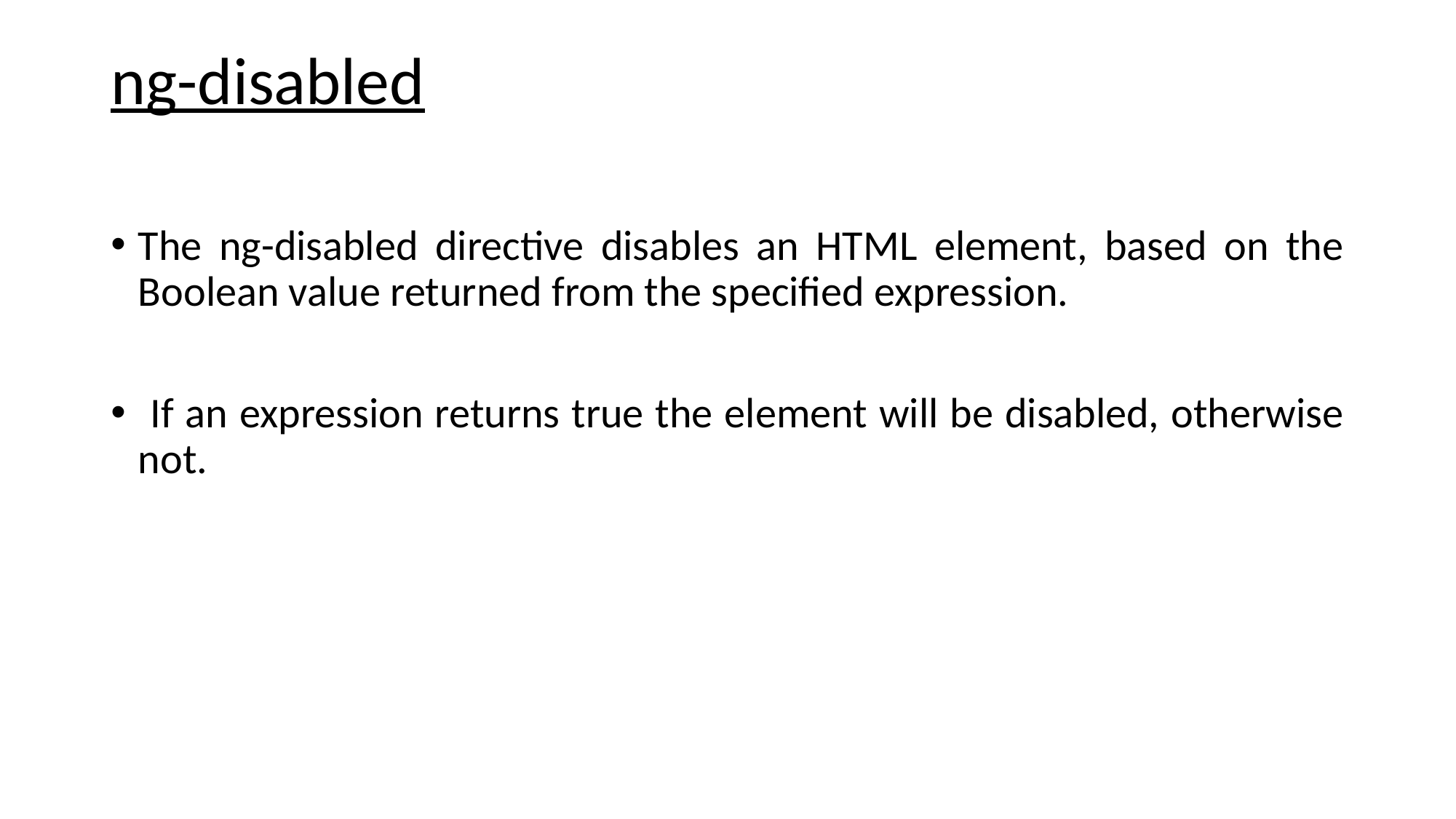

# ng-disabled
The ng-disabled directive disables an HTML element, based on the Boolean value returned from the specified expression.

 If an expression returns true the element will be disabled, otherwise not.